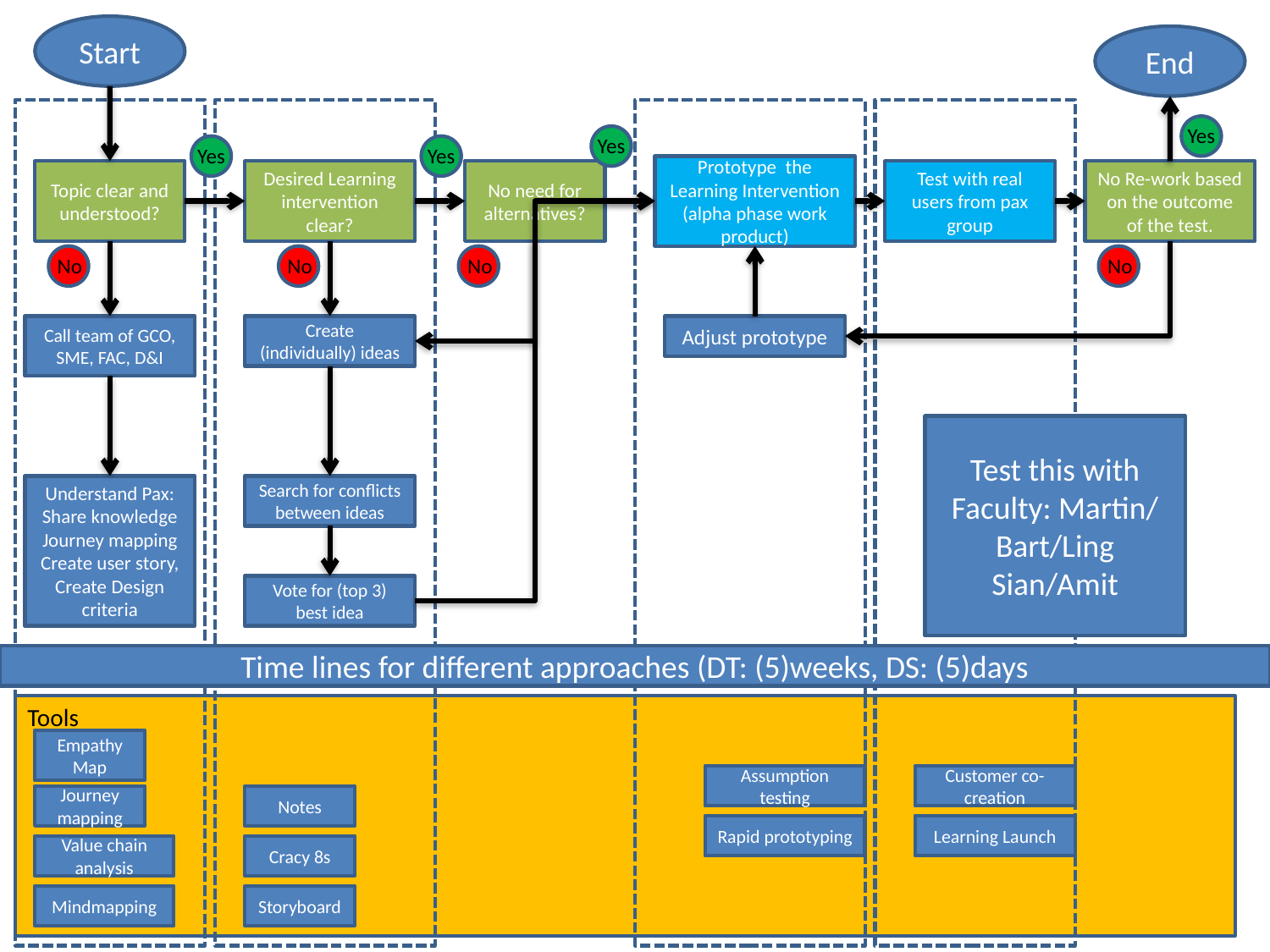

Start
End

Yes

Yes

Yes

Yes

Prototype  the Learning Intervention (alpha phase work product)
Topic clear and understood?
Desired Learning intervention clear?
No need for alternatives?
Test with real users from pax group
No Re-work based on the outcome of the test.
No

No

No

No

Call team of GCO, SME, FAC, D&I
Create (individually) ideas
Adjust prototype
Test this with Faculty: Martin/
Bart/Ling Sian/Amit
Understand Pax: Share knowledge
Journey mapping
Create user story,
Create Design criteria
Search for conflicts between ideas
Vote for (top 3) best idea
Time lines for different approaches (DT: (5)weeks, DS: (5)days

Tools
Empathy Map
Assumption testing
Customer co-creation
Journey mapping
Notes
Rapid prototyping
Learning Launch
Value chain analysis
Cracy 8s
Mindmapping
Storyboard